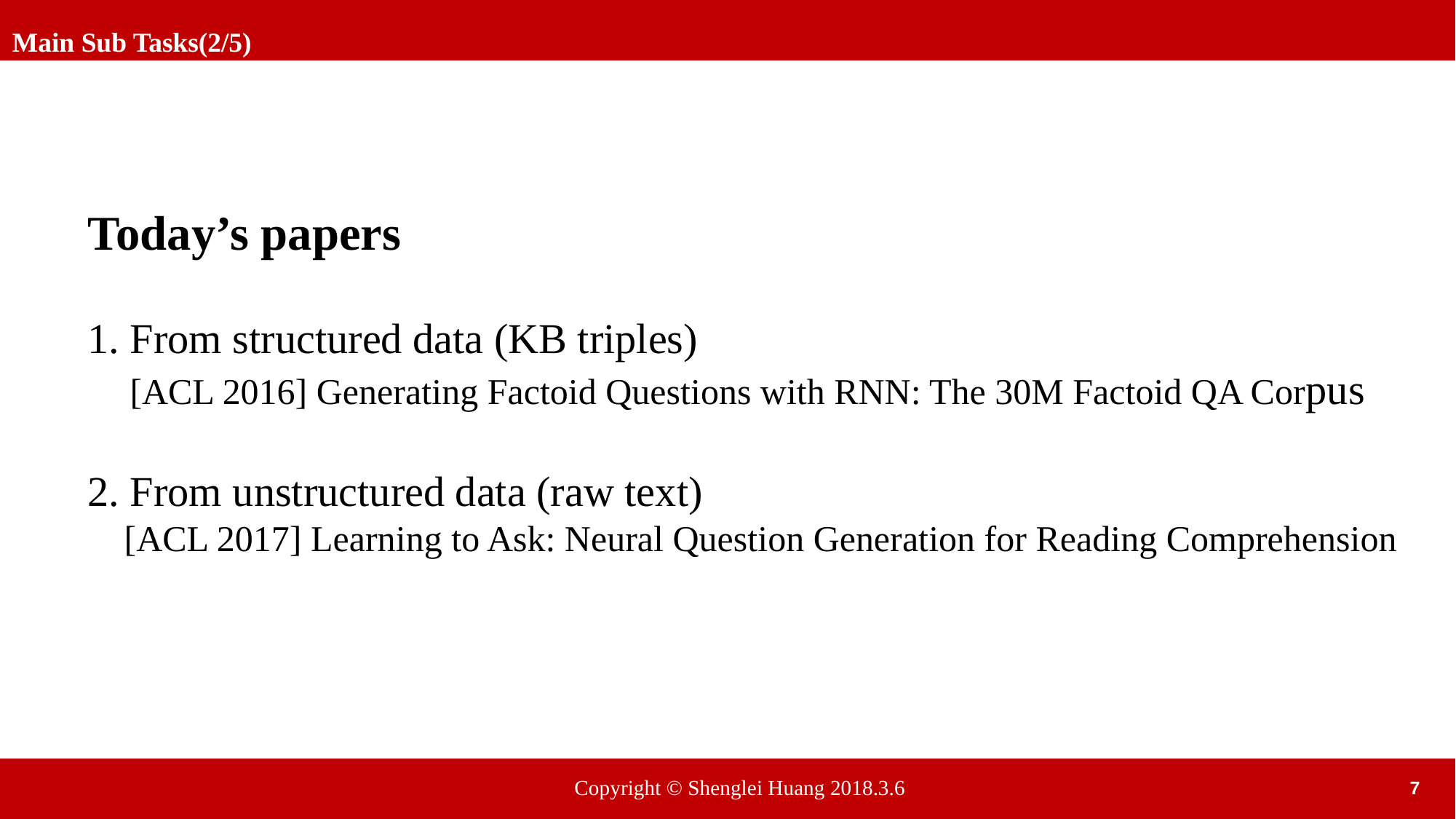

Main Sub Tasks(2/5)
Today’s papers

1. From structured data (KB triples)
    [ACL 2016] Generating Factoid Questions with RNN: The 30M Factoid QA Corpus

2. From unstructured data (raw text)
    [ACL 2017] Learning to Ask: Neural Question Generation for Reading Comprehension

Copyright © Shenglei Huang 2018.3.6
7